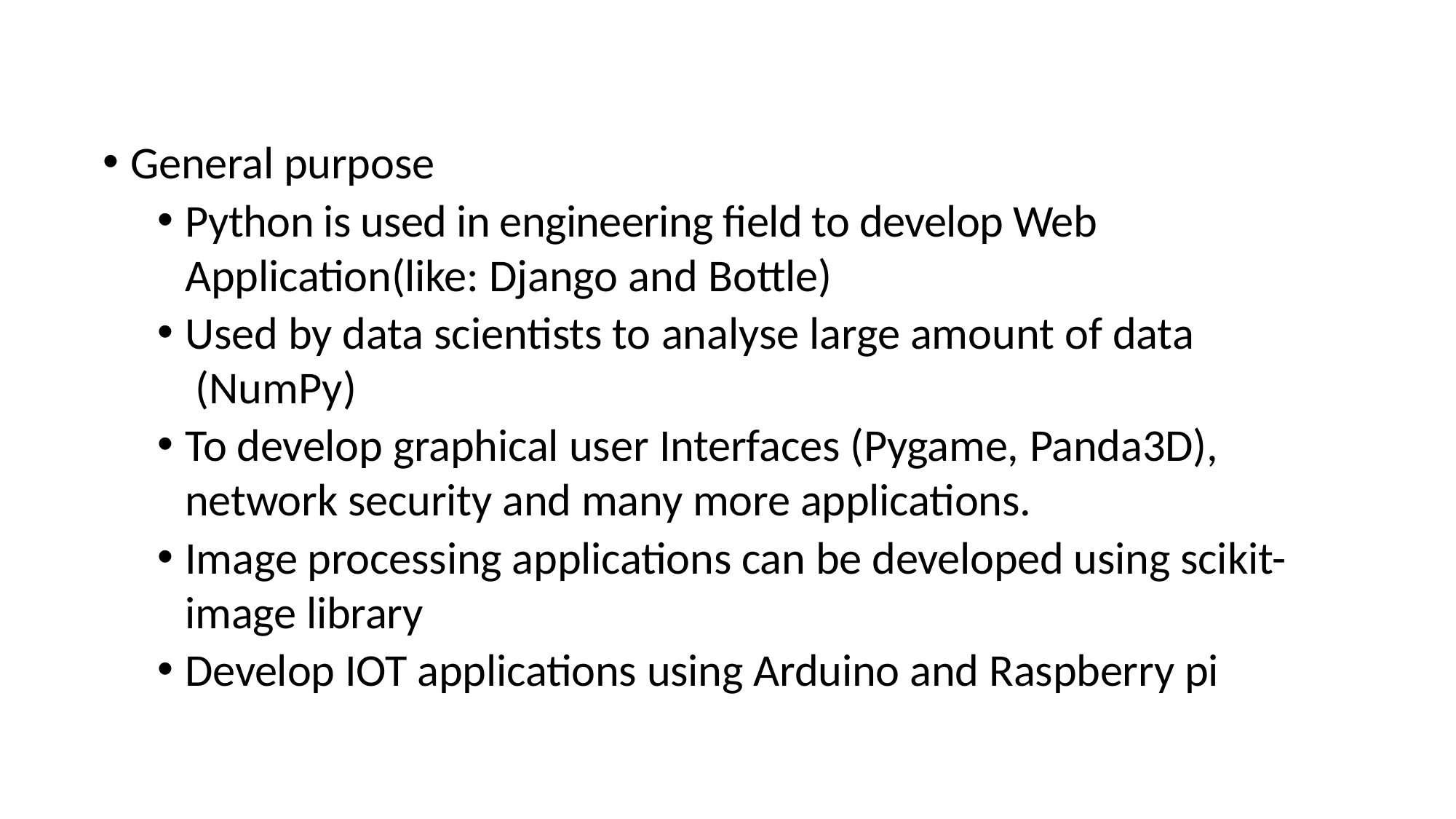

General purpose
Python is used in engineering field to develop Web Application(like: Django and Bottle)
Used by data scientists to analyse large amount of data           (NumPy)
To develop graphical user Interfaces (Pygame, Panda3D), network security and many more applications.
Image processing applications can be developed using scikit-image library
Develop IOT applications using Arduino and Raspberry pi